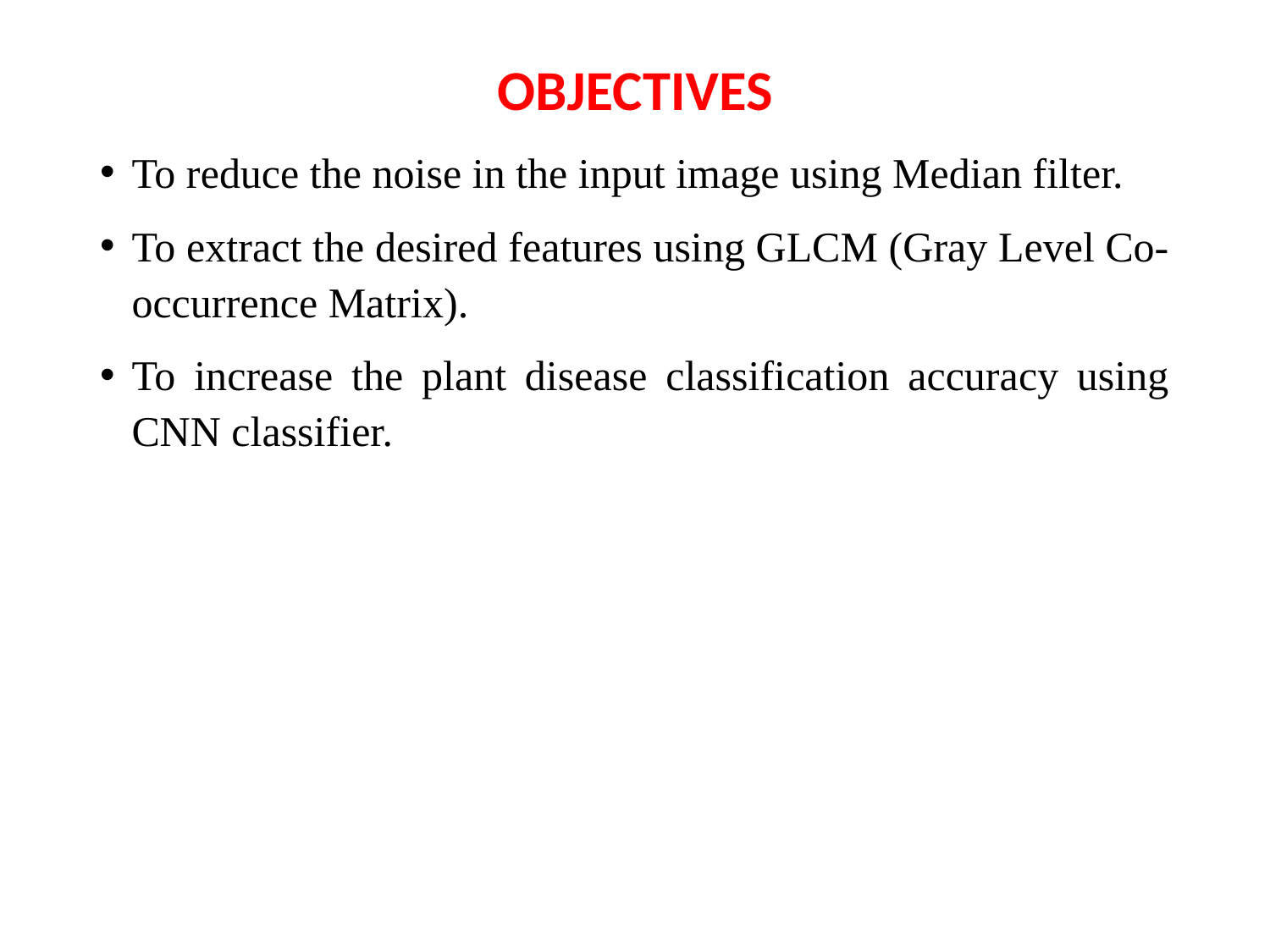

# OBJECTIVES
To reduce the noise in the input image using Median filter.
To extract the desired features using GLCM (Gray Level Co-occurrence Matrix).
To increase the plant disease classification accuracy using CNN classifier.